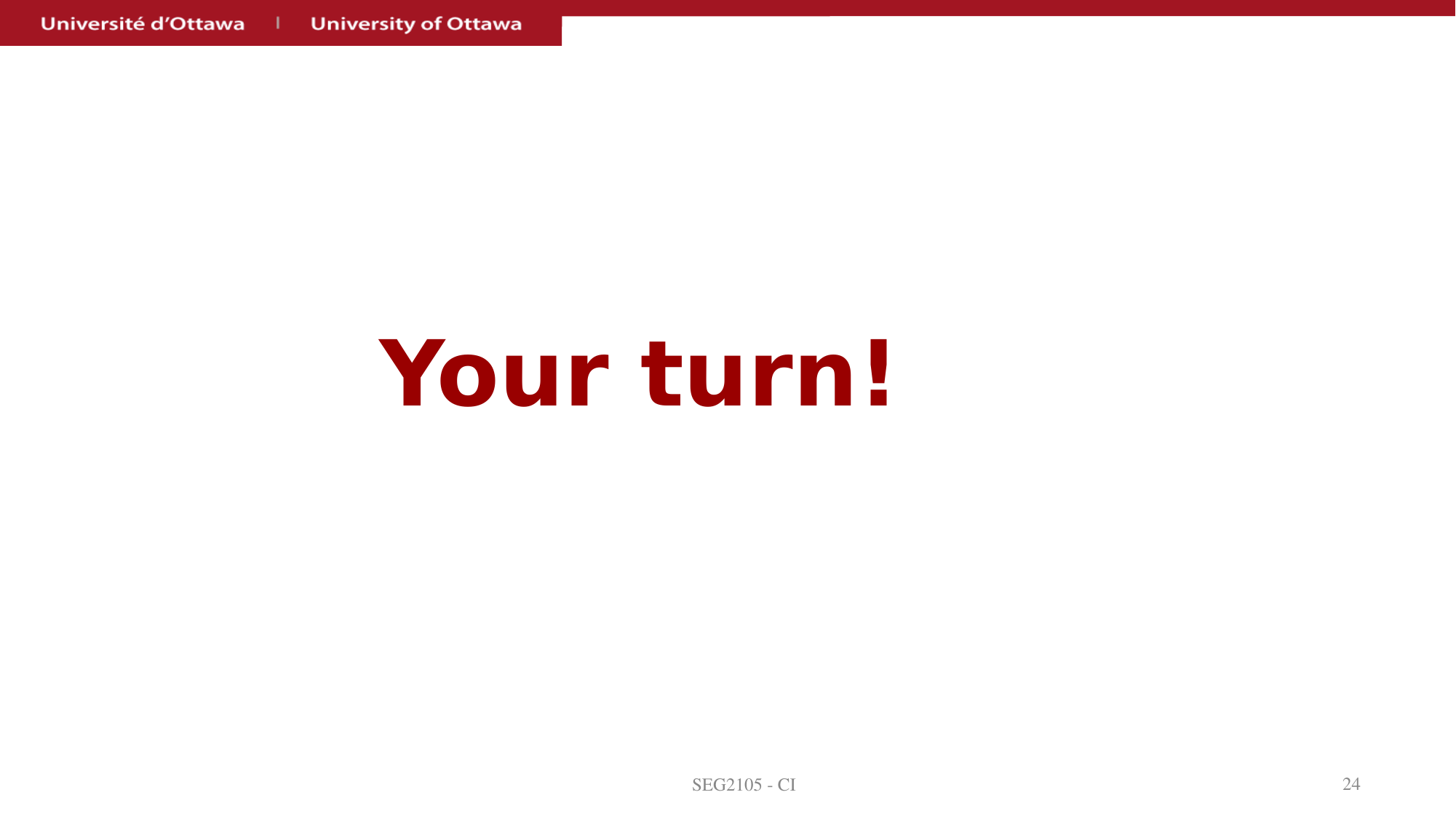

# Your turn!
SEG2105 - CI
24